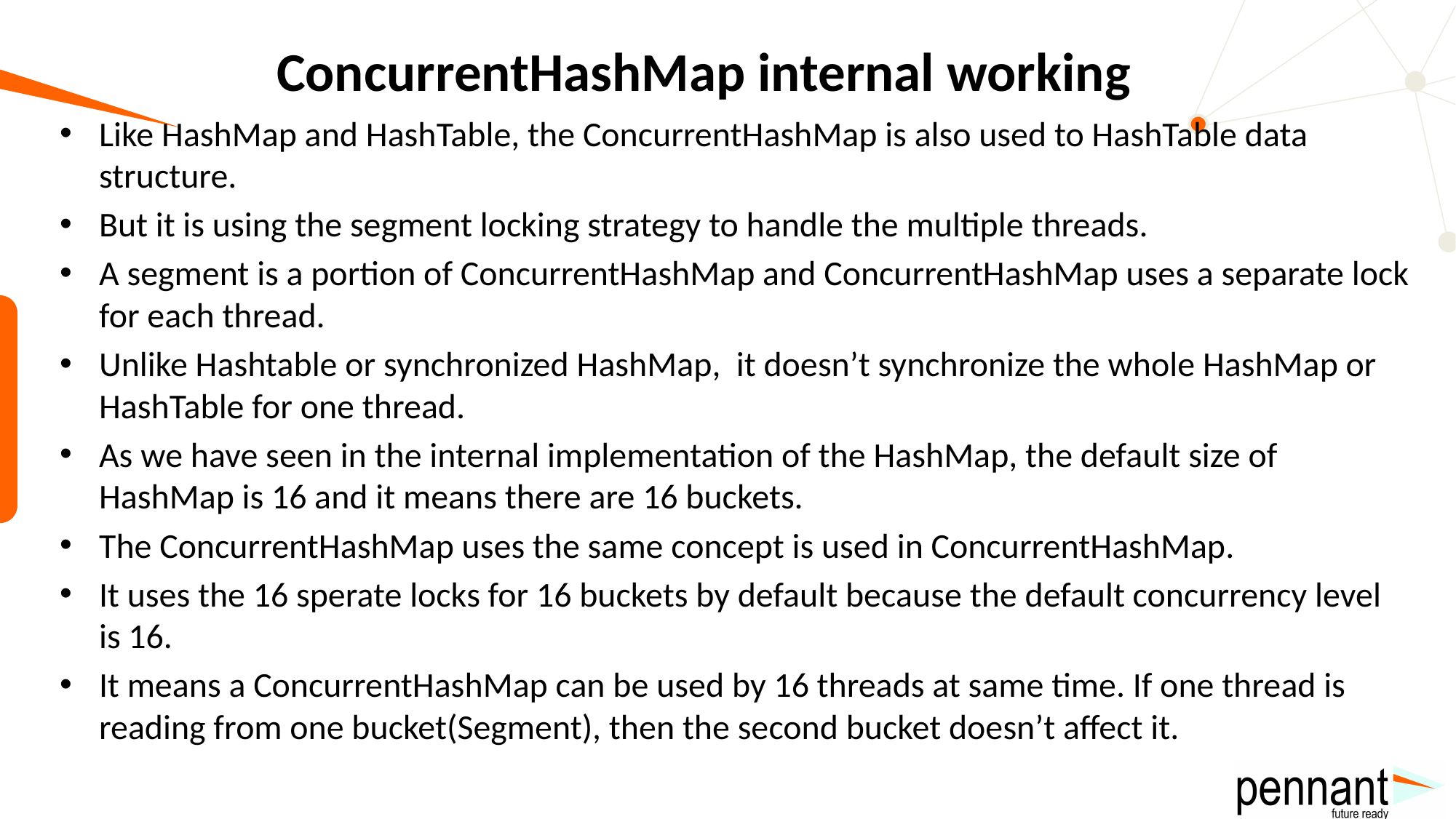

# ConcurrentHashMap internal working
Like HashMap and HashTable, the ConcurrentHashMap is also used to HashTable data structure.
But it is using the segment locking strategy to handle the multiple threads.
A segment is a portion of ConcurrentHashMap and ConcurrentHashMap uses a separate lock for each thread.
Unlike Hashtable or synchronized HashMap,  it doesn’t synchronize the whole HashMap or HashTable for one thread.
As we have seen in the internal implementation of the HashMap, the default size of HashMap is 16 and it means there are 16 buckets.
The ConcurrentHashMap uses the same concept is used in ConcurrentHashMap.
It uses the 16 sperate locks for 16 buckets by default because the default concurrency level is 16.
It means a ConcurrentHashMap can be used by 16 threads at same time. If one thread is reading from one bucket(Segment), then the second bucket doesn’t affect it.